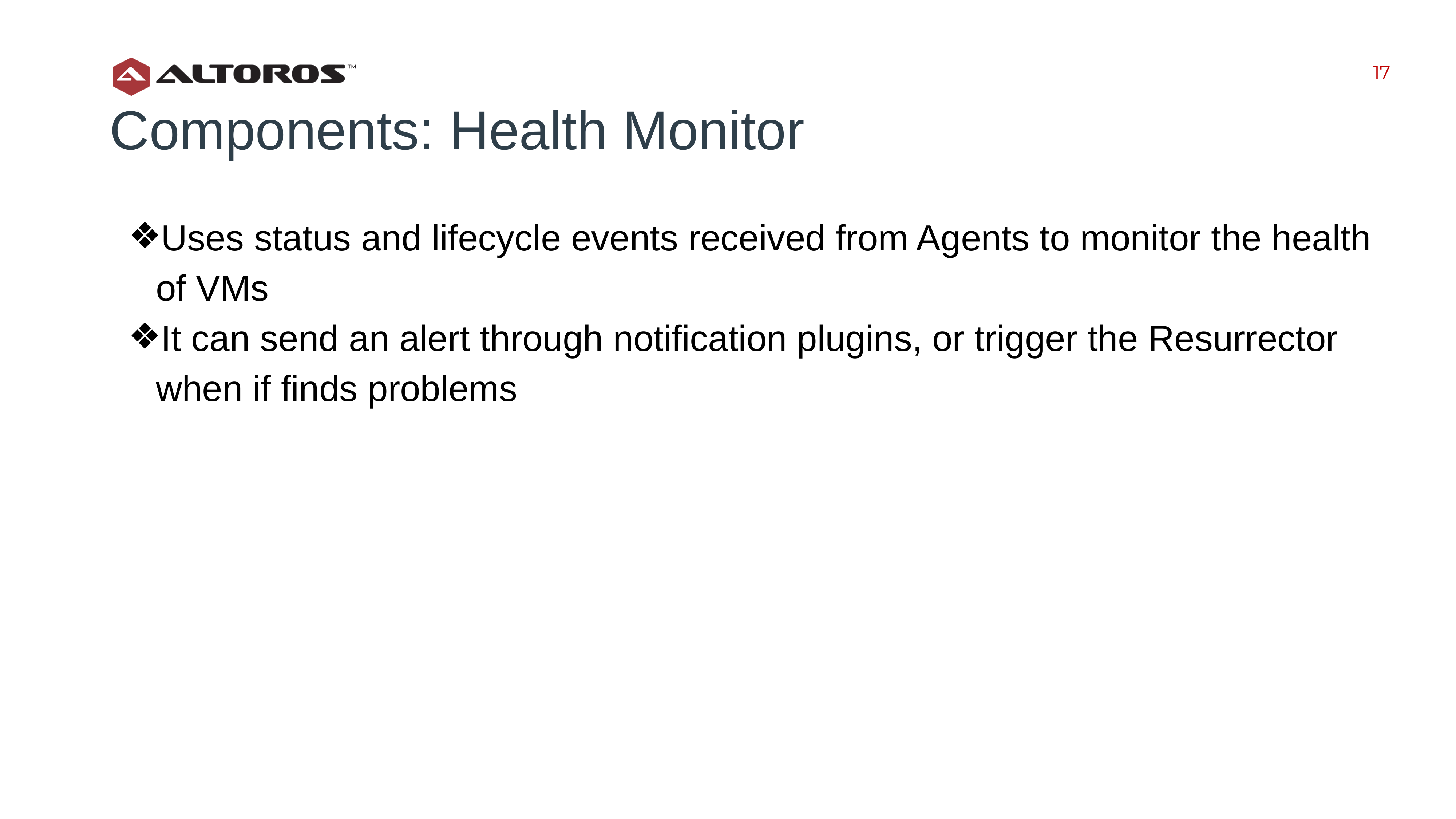

17
17
Components: Health Monitor
Uses status and lifecycle events received from Agents to monitor the health of VMs
It can send an alert through notification plugins, or trigger the Resurrector when if finds problems